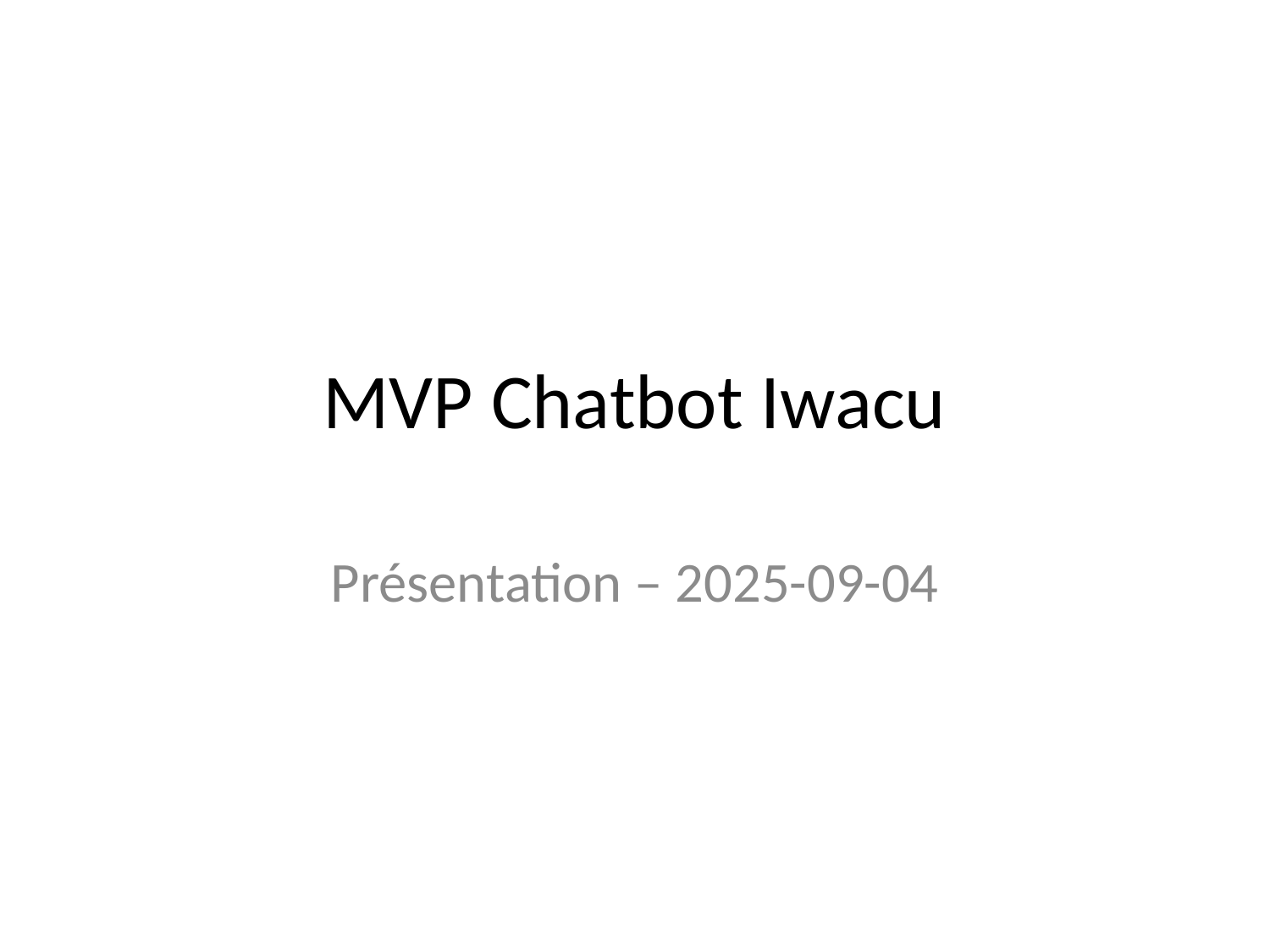

# MVP Chatbot Iwacu
Présentation – 2025-09-04